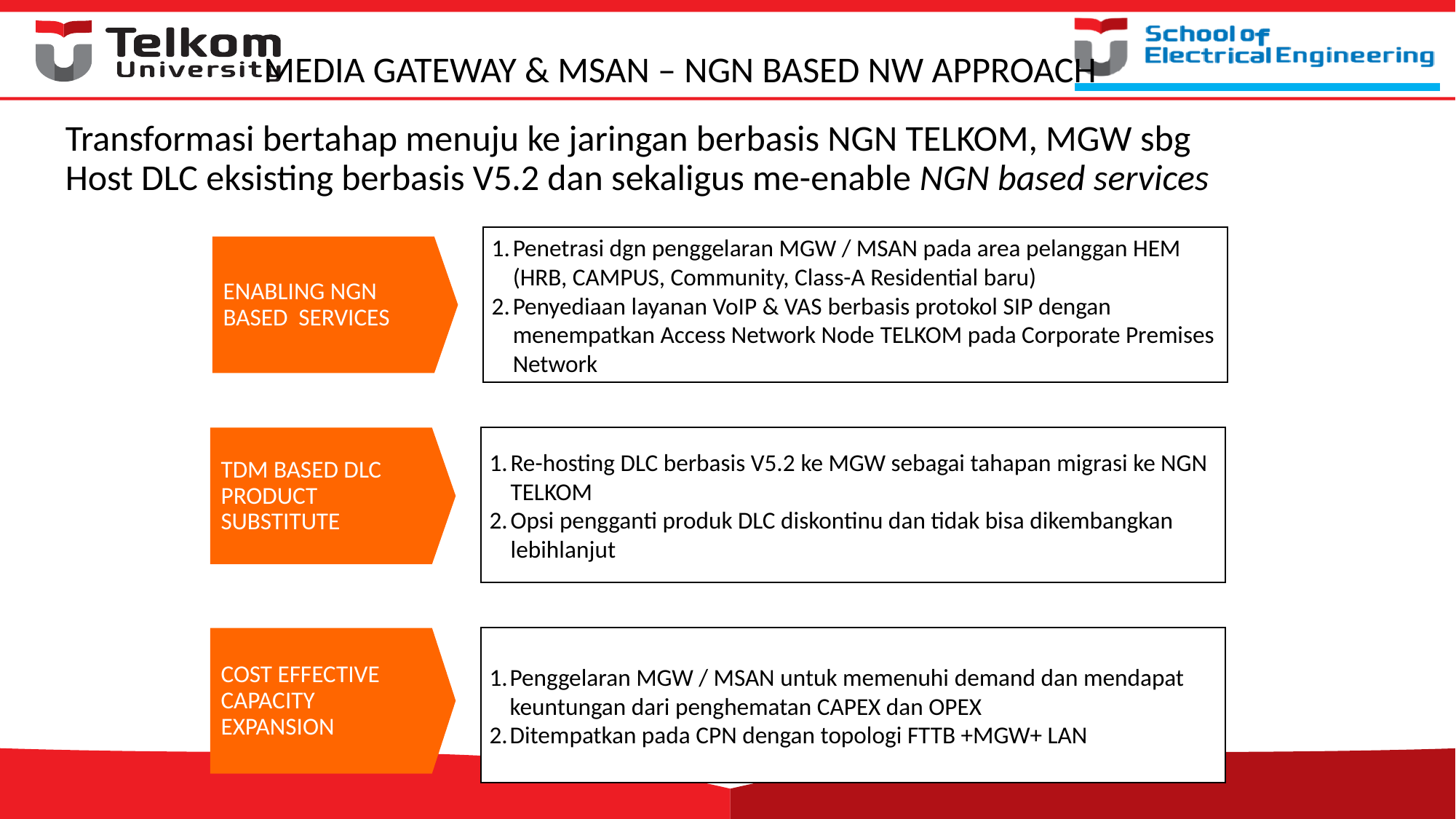

# MEDIA GATEWAY & MSAN – NGN BASED NW APPROACH
Transformasi bertahap menuju ke jaringan berbasis NGN TELKOM, MGW sbg Host DLC eksisting berbasis V5.2 dan sekaligus me-enable NGN based services
Penetrasi dgn penggelaran MGW / MSAN pada area pelanggan HEM (HRB, CAMPUS, Community, Class-A Residential baru)
Penyediaan layanan VoIP & VAS berbasis protokol SIP dengan menempatkan Access Network Node TELKOM pada Corporate Premises Network
ENABLING NGN BASED  SERVICES
TDM BASED DLC PRODUCT SUBSTITUTE
Re-hosting DLC berbasis V5.2 ke MGW sebagai tahapan migrasi ke NGN TELKOM
Opsi pengganti produk DLC diskontinu dan tidak bisa dikembangkan lebihlanjut
COST EFFECTIVE CAPACITY EXPANSION
Penggelaran MGW / MSAN untuk memenuhi demand dan mendapat keuntungan dari penghematan CAPEX dan OPEX
Ditempatkan pada CPN dengan topologi FTTB +MGW+ LAN